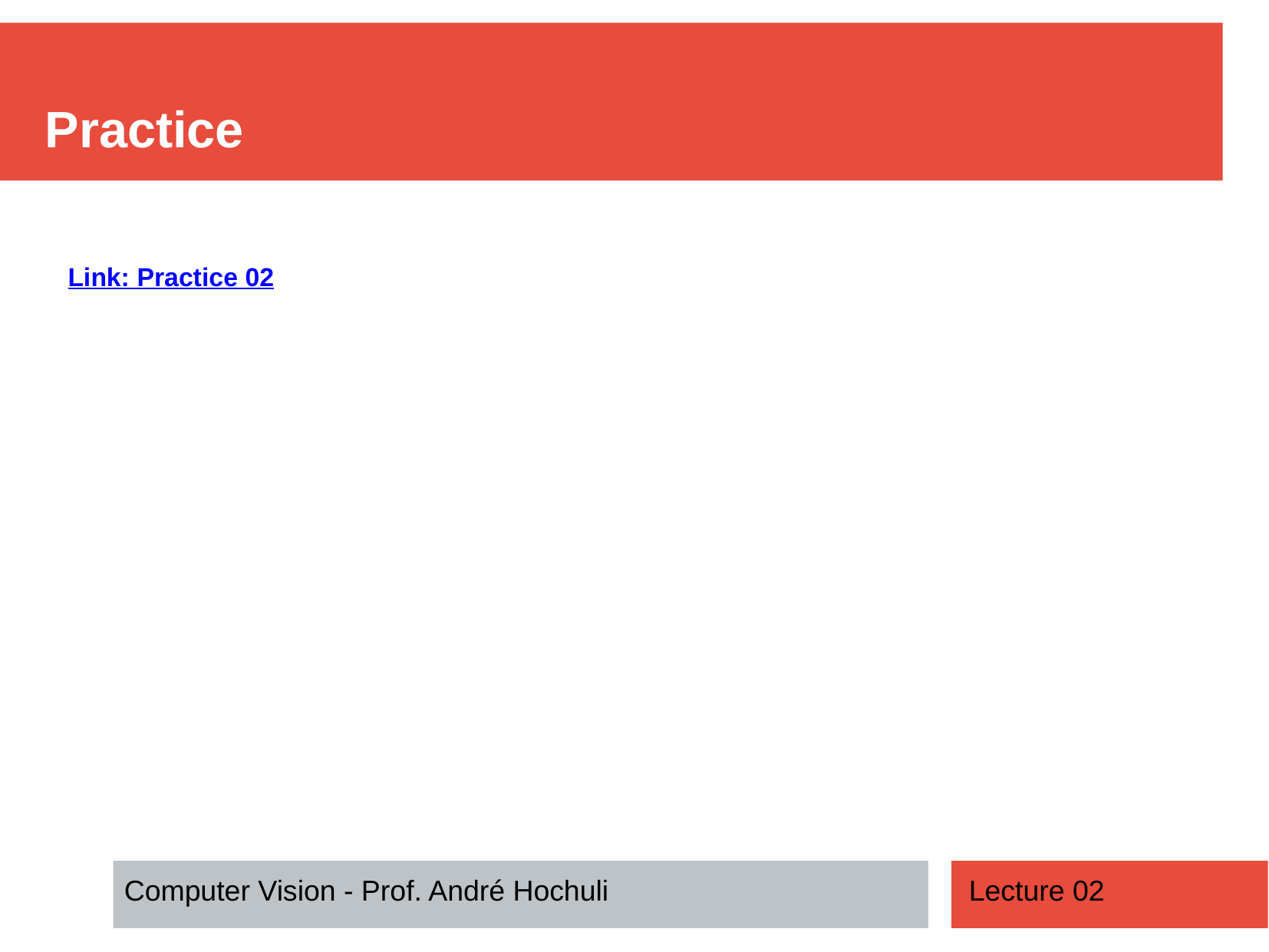

Practice
Link: Practice 02

Computer Vision - Prof. André Hochuli
Lecture 02